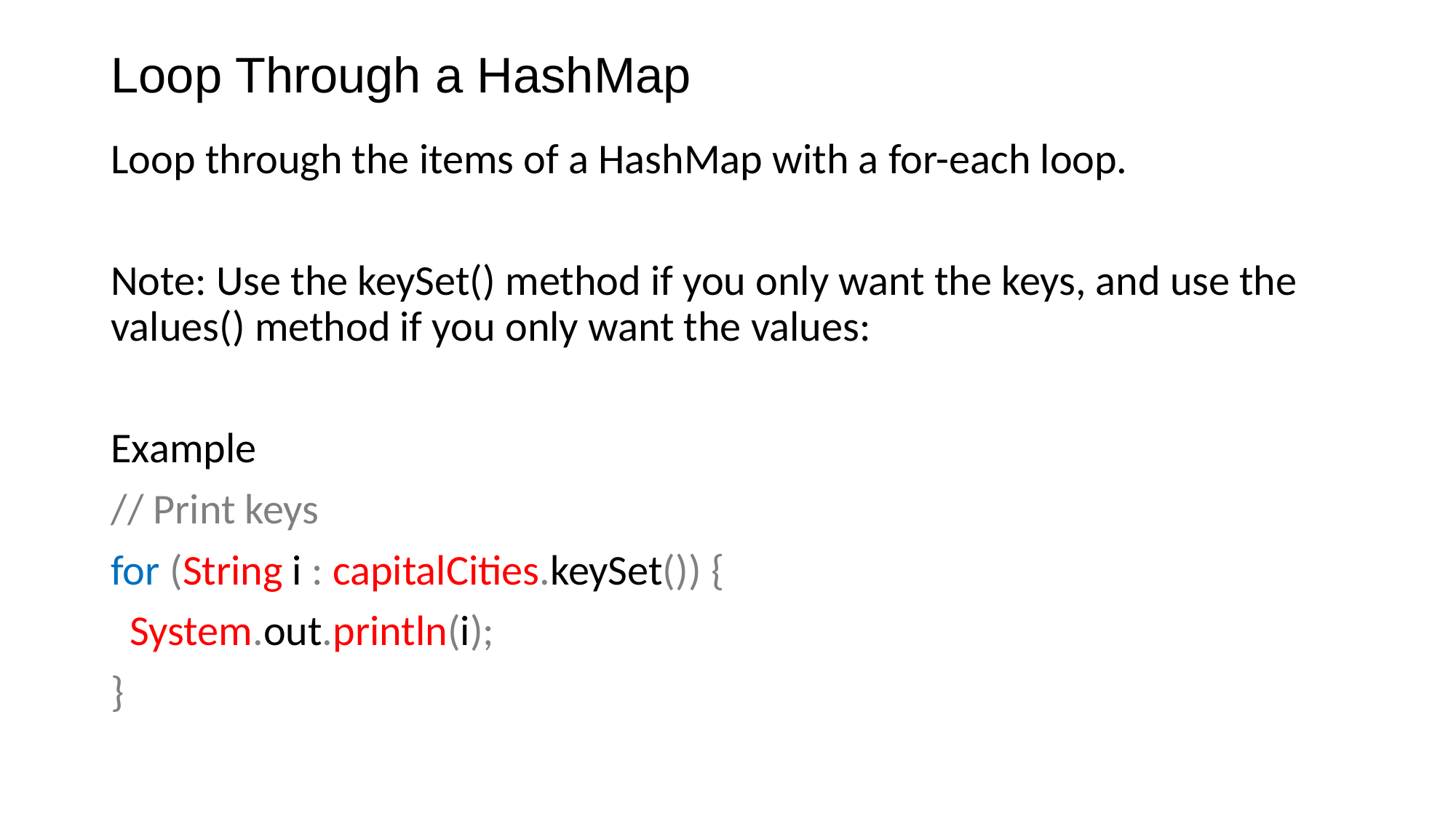

# Loop Through a HashMap
Loop through the items of a HashMap with a for-each loop.

Note: Use the keySet() method if you only want the keys, and use the values() method if you only want the values:

Example
// Print keys
for (String i : capitalCities.keySet()) {
  System.out.println(i);
}